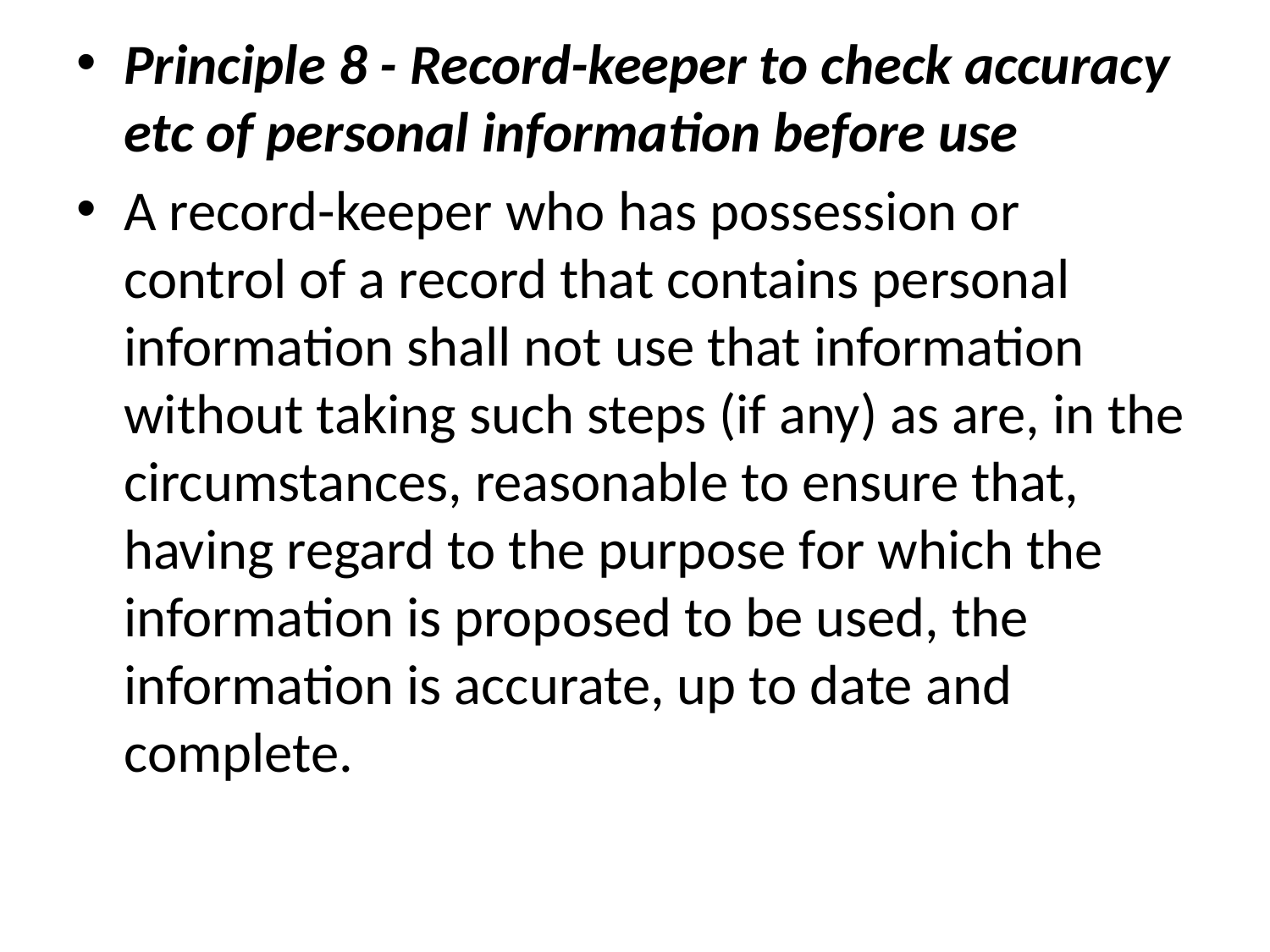

Principle 8 - Record-keeper to check accuracy etc of personal information before use
A record-keeper who has possession or control of a record that contains personal information shall not use that information without taking such steps (if any) as are, in the circumstances, reasonable to ensure that, having regard to the purpose for which the information is proposed to be used, the information is accurate, up to date and complete.